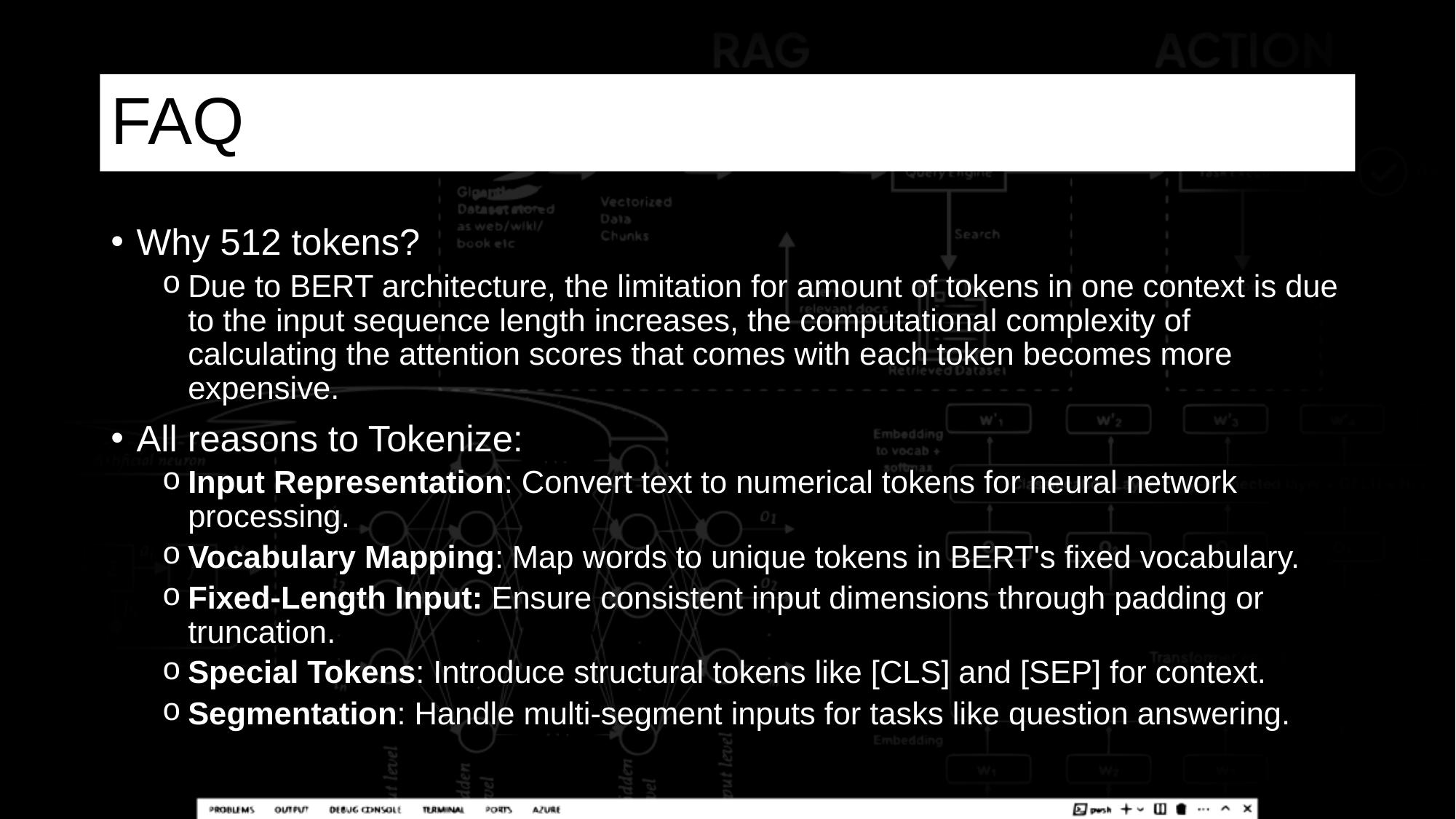

# FAQ
Why 512 tokens?
Due to BERT architecture, the limitation for amount of tokens in one context is due to the input sequence length increases, the computational complexity of calculating the attention scores that comes with each token becomes more expensive.
All reasons to Tokenize:
Input Representation: Convert text to numerical tokens for neural network processing.
Vocabulary Mapping: Map words to unique tokens in BERT's fixed vocabulary.
Fixed-Length Input: Ensure consistent input dimensions through padding or truncation.
Special Tokens: Introduce structural tokens like [CLS] and [SEP] for context.
Segmentation: Handle multi-segment inputs for tasks like question answering.